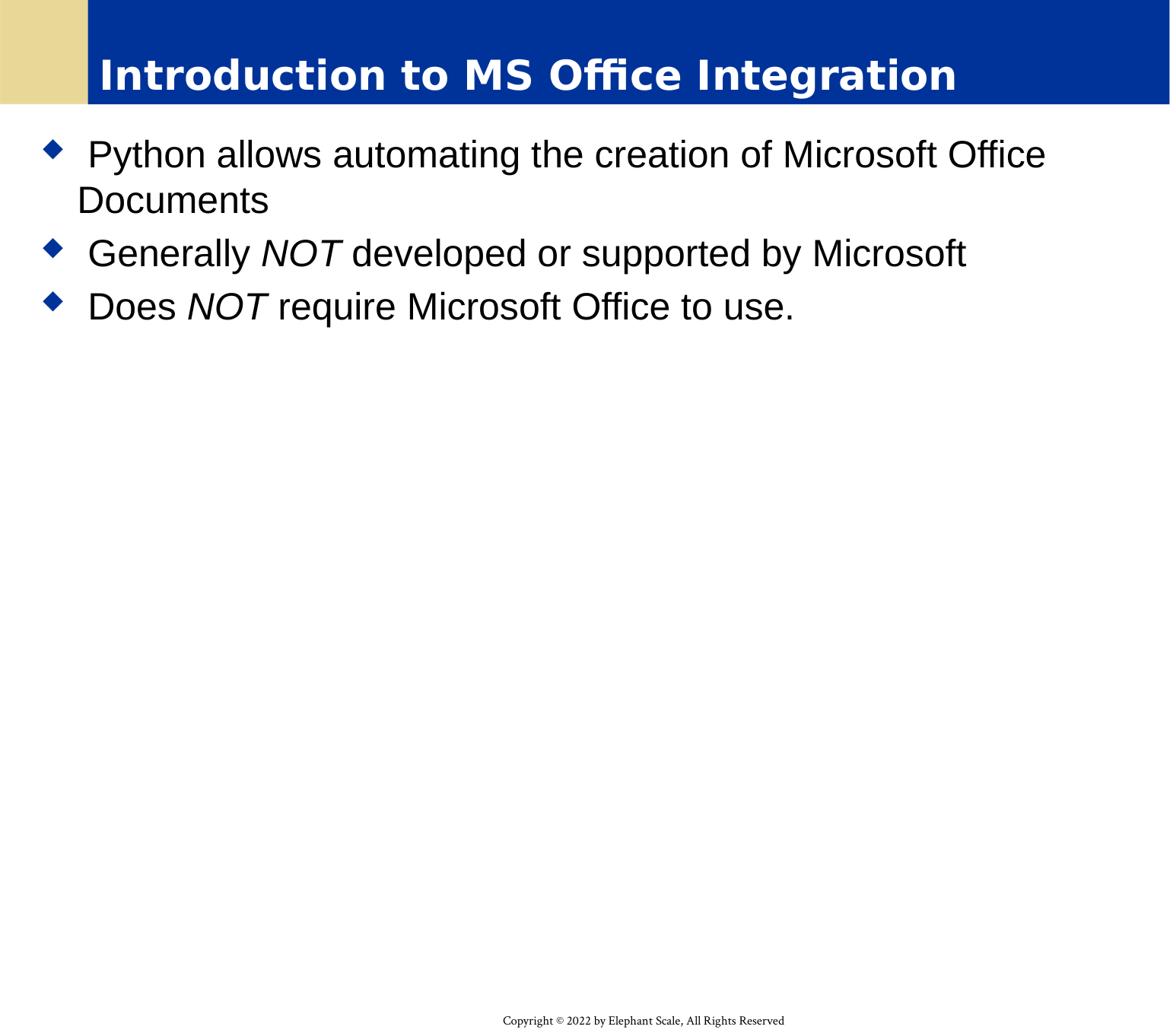

# Introduction to MS Office Integration
 Python allows automating the creation of Microsoft Office Documents
 Generally NOT developed or supported by Microsoft
 Does NOT require Microsoft Office to use.
Copyright © 2022 by Elephant Scale, All Rights Reserved